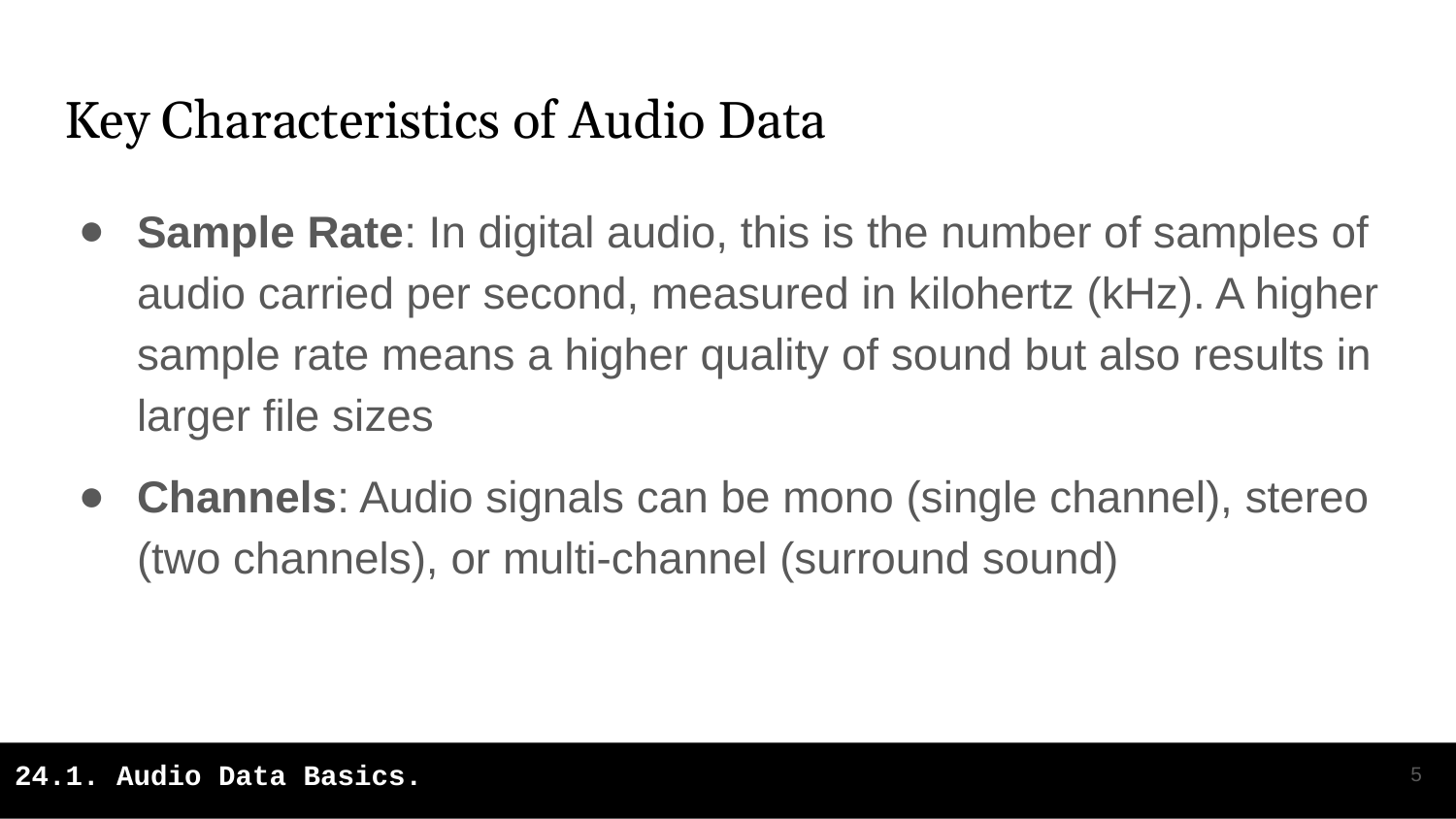

# Key Characteristics of Audio Data
Sample Rate: In digital audio, this is the number of samples of audio carried per second, measured in kilohertz (kHz). A higher sample rate means a higher quality of sound but also results in larger file sizes
Channels: Audio signals can be mono (single channel), stereo (two channels), or multi-channel (surround sound)
5
24.1. Audio Data Basics.